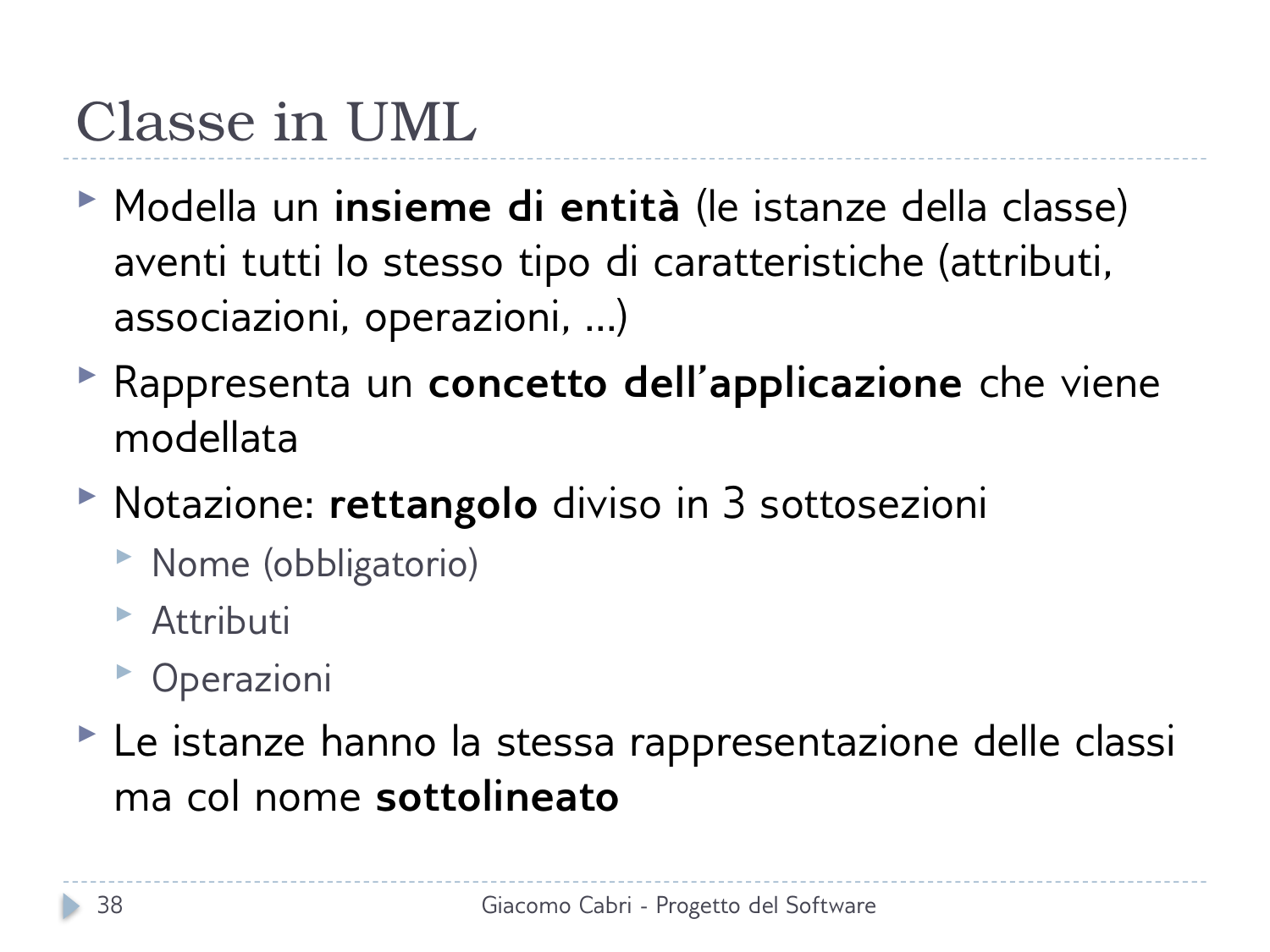

# Classe in UML
Modella un insieme di entità (le istanze della classe) aventi tutti lo stesso tipo di caratteristiche (attributi, associazioni, operazioni, ...)
Rappresenta un concetto dell’applicazione che viene modellata
Notazione: rettangolo diviso in 3 sottosezioni
Nome (obbligatorio)
Attributi
Operazioni
Le istanze hanno la stessa rappresentazione delle classi ma col nome sottolineato

38
Giacomo Cabri - Progetto del Software